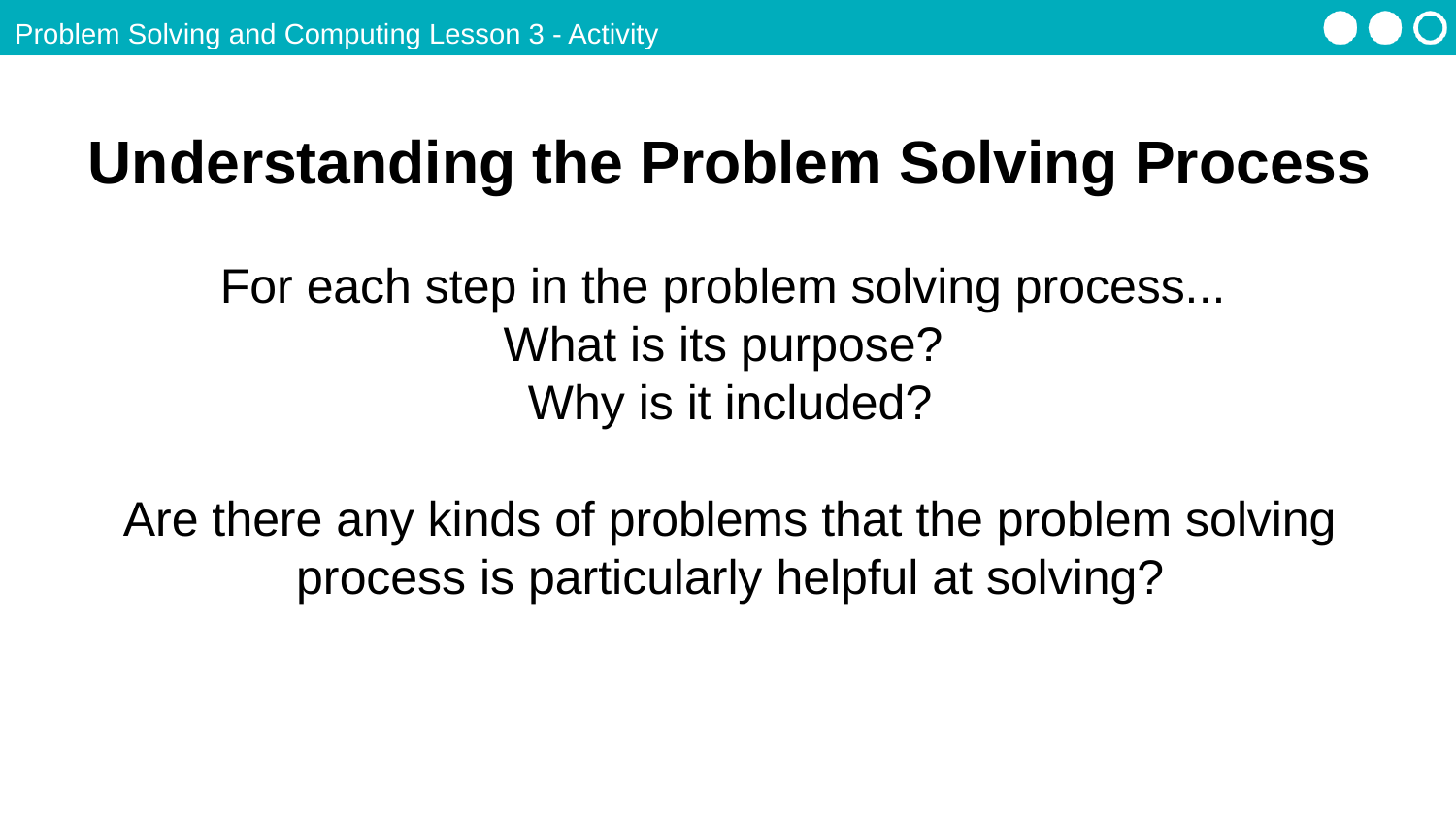

Problem Solving and Computing Lesson 3 - Activity
Understanding the Problem Solving Process

For each step in the problem solving process...
What is its purpose?
Why is it included?

Are there any kinds of problems that the problem solving process is particularly helpful at solving?